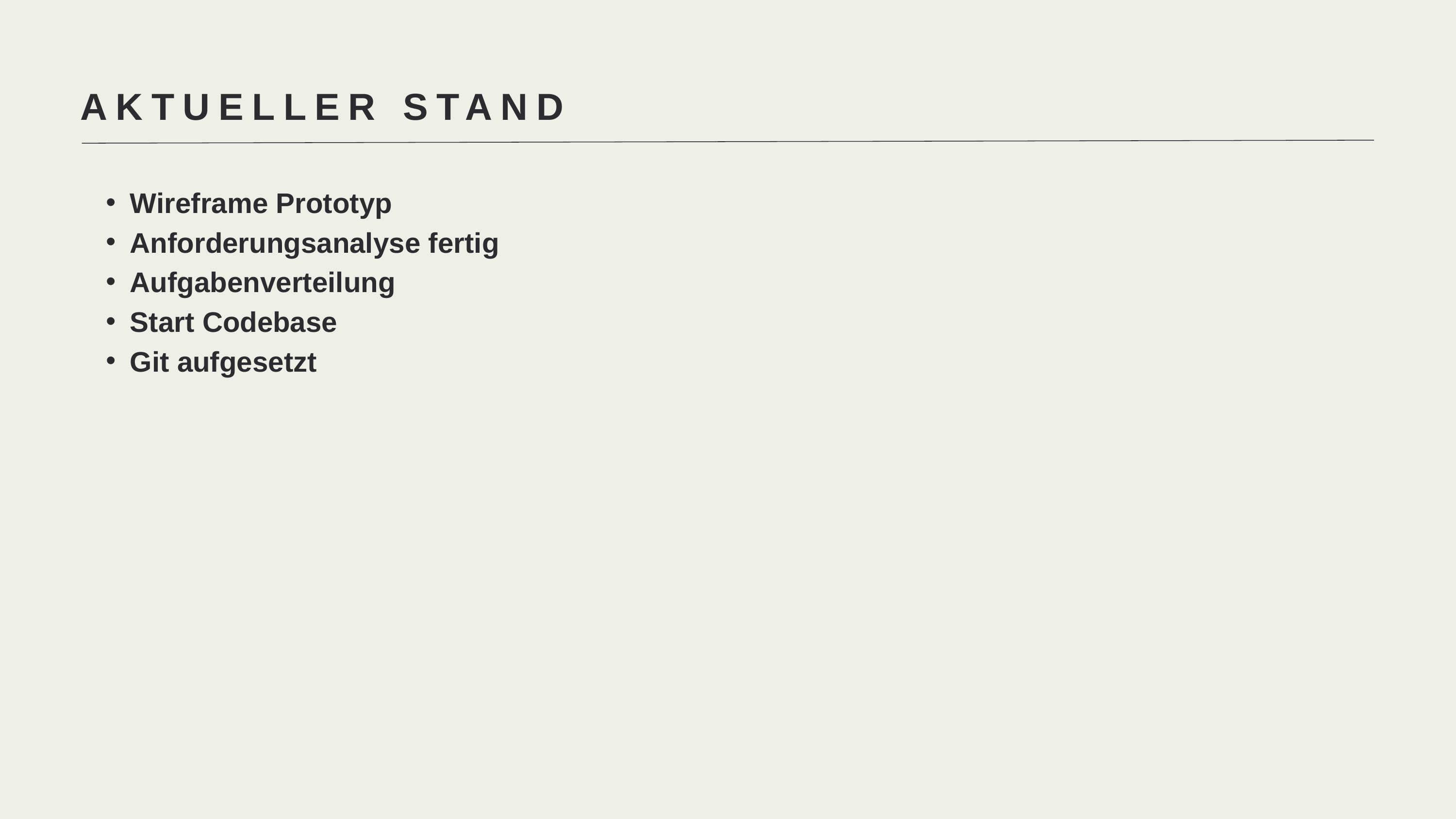

AKTUELLER STAND

Wireframe Prototyp
Anforderungsanalyse fertig
Aufgabenverteilung
Start Codebase
Git aufgesetzt